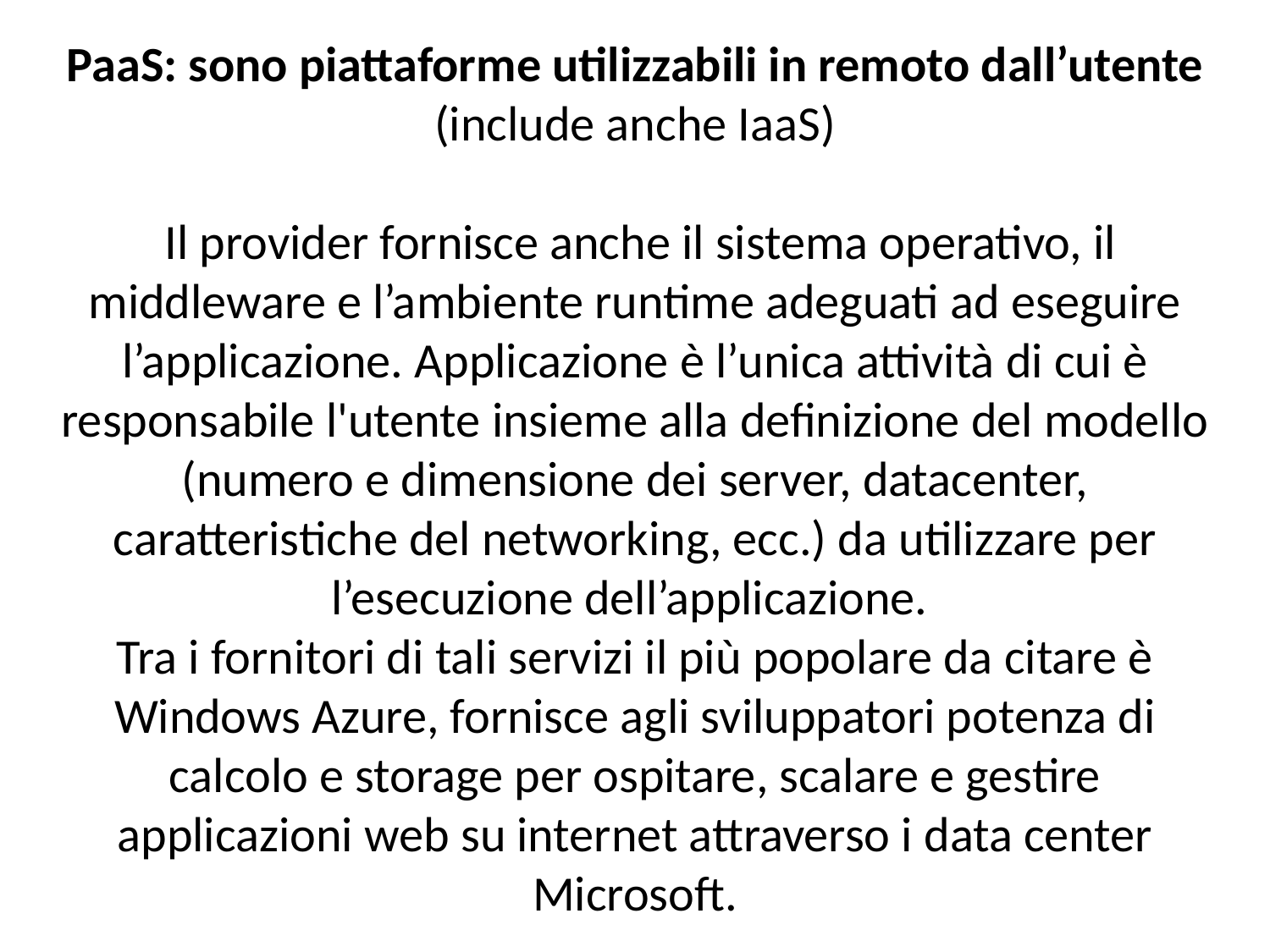

PaaS: sono piattaforme utilizzabili in remoto dall’utente
(include anche IaaS)

 Il provider fornisce anche il sistema operativo, il middleware e l’ambiente runtime adeguati ad eseguire l’applicazione. Applicazione è l’unica attività di cui è responsabile l'utente insieme alla definizione del modello (numero e dimensione dei server, datacenter, caratteristiche del networking, ecc.) da utilizzare per l’esecuzione dell’applicazione.
Tra i fornitori di tali servizi il più popolare da citare è Windows Azure, fornisce agli sviluppatori potenza di calcolo e storage per ospitare, scalare e gestire applicazioni web su internet attraverso i data center Microsoft.